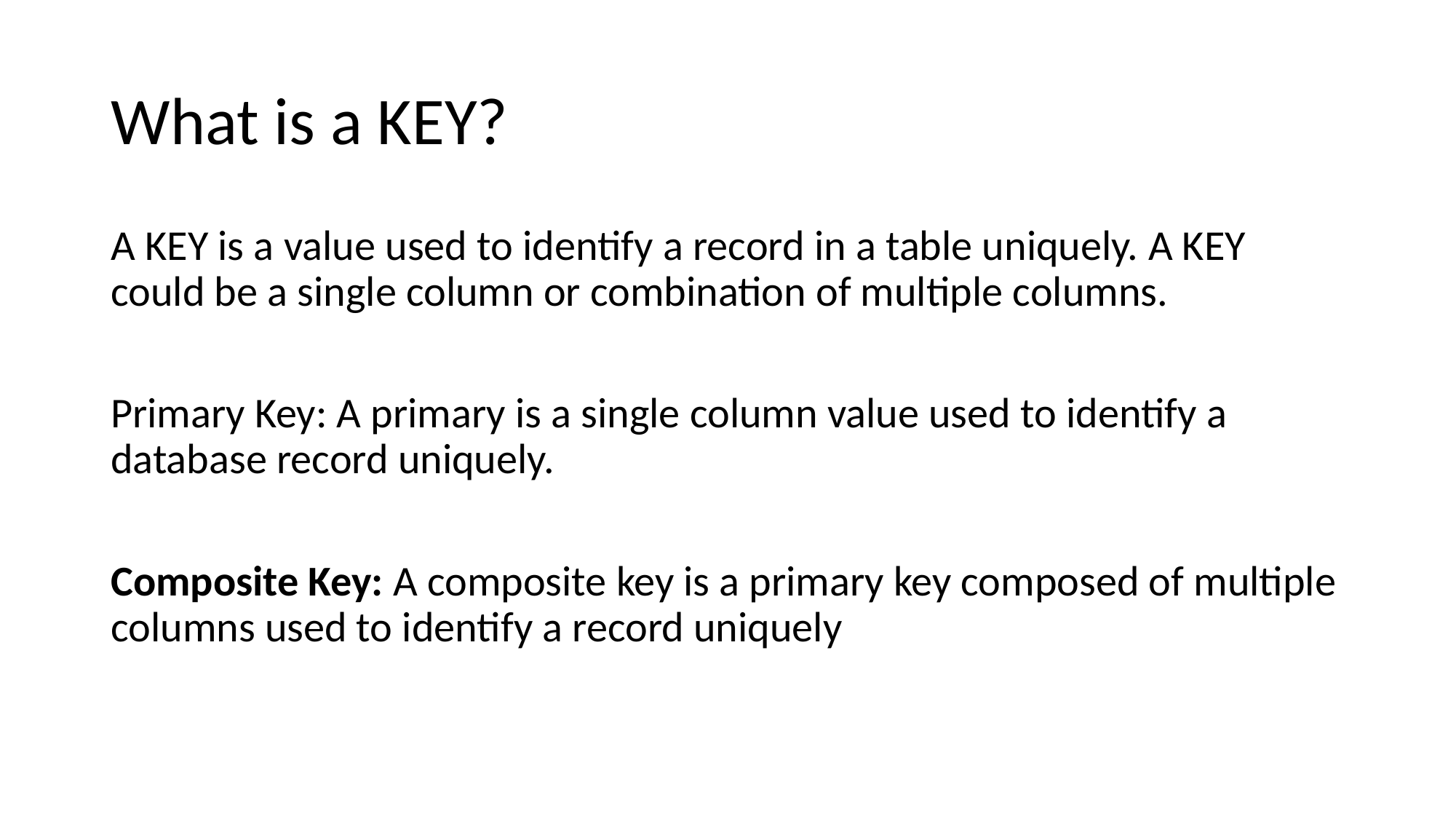

# What is a KEY?
A KEY is a value used to identify a record in a table uniquely. A KEY could be a single column or combination of multiple columns.

Primary Key: A primary is a single column value used to identify a database record uniquely.

Composite Key: A composite key is a primary key composed of multiple columns used to identify a record uniquely